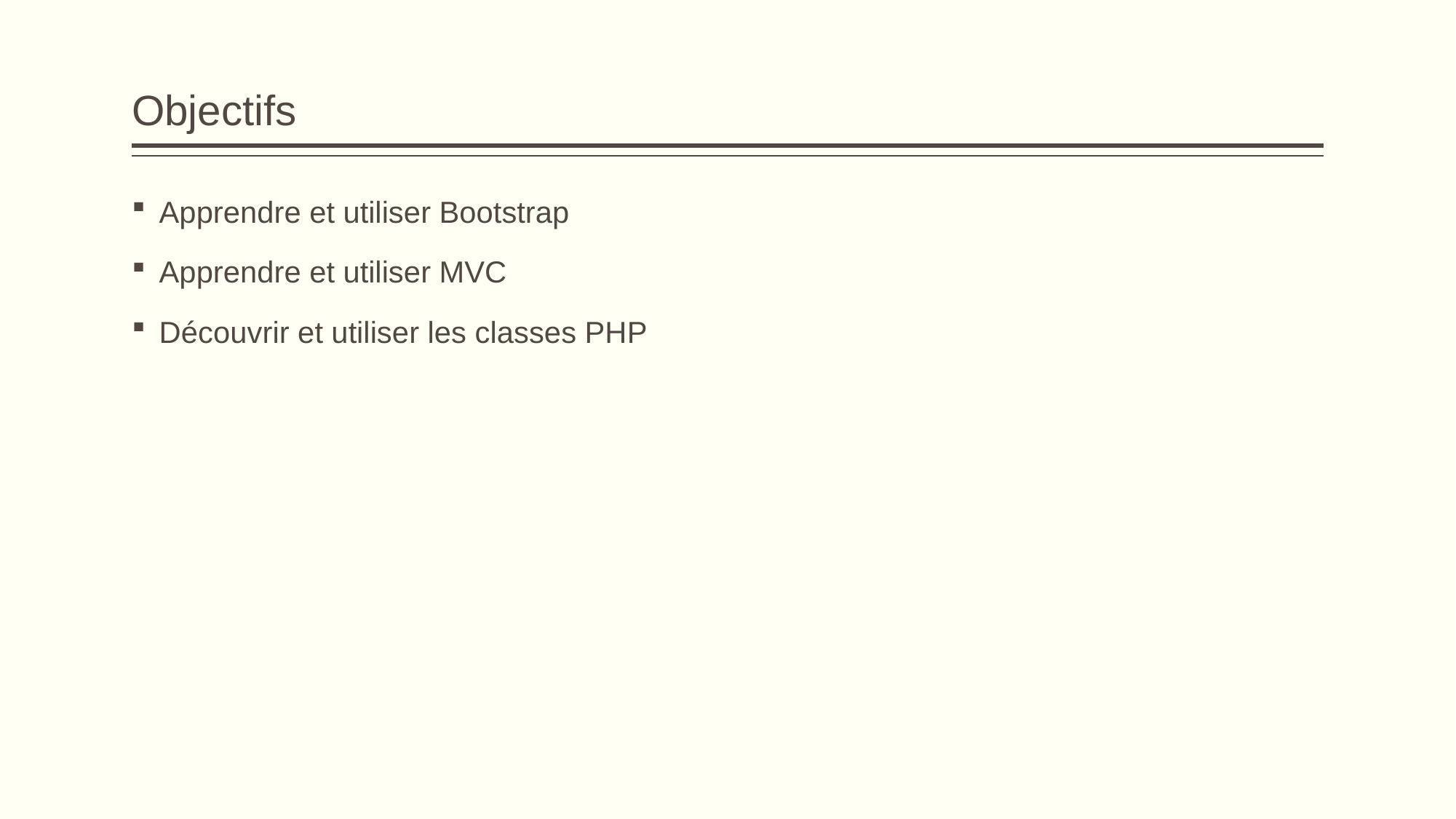

# Objectifs
Apprendre et utiliser Bootstrap
Apprendre et utiliser MVC
Découvrir et utiliser les classes PHP